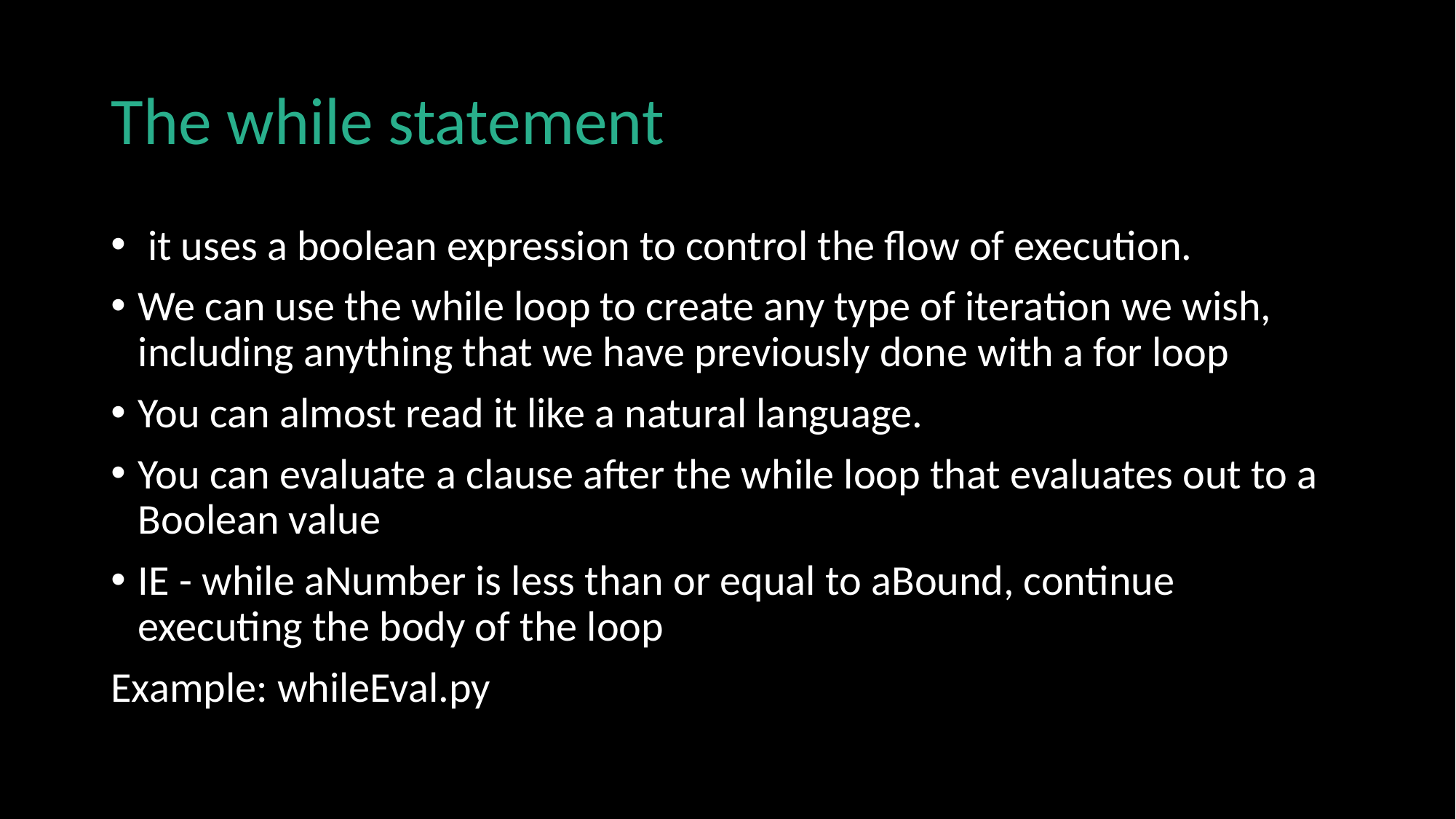

# The while statement
 it uses a boolean expression to control the flow of execution.
We can use the while loop to create any type of iteration we wish, including anything that we have previously done with a for loop
You can almost read it like a natural language.
You can evaluate a clause after the while loop that evaluates out to a Boolean value
IE - while aNumber is less than or equal to aBound, continue executing the body of the loop
Example: whileEval.py